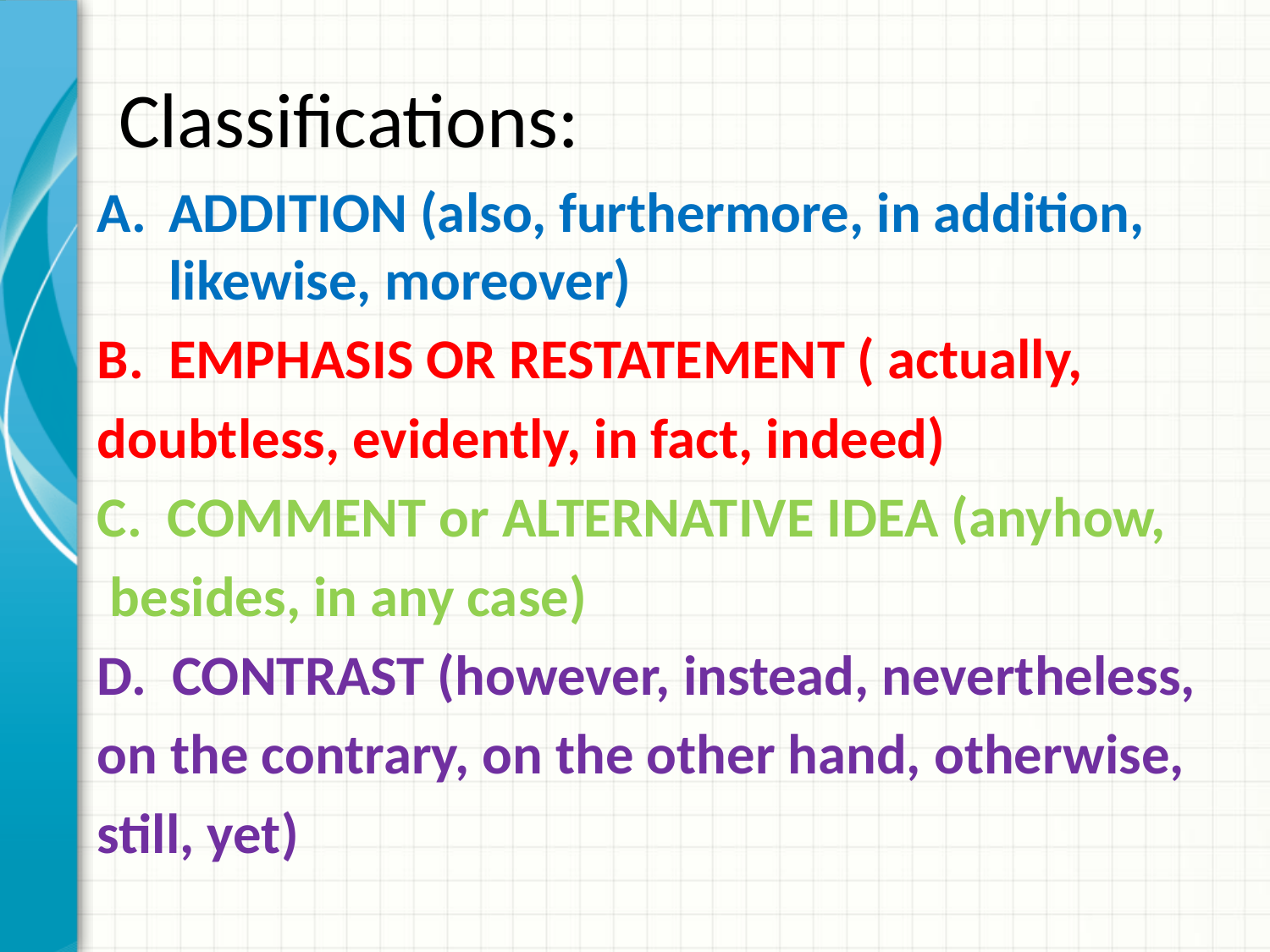

# Classifications:
ADDITION (also, furthermore, in addition, likewise, moreover)
EMPHASIS OR RESTATEMENT ( actually,
doubtless, evidently, in fact, indeed)
C.  COMMENT or ALTERNATIVE IDEA (anyhow,
 besides, in any case)
D.  CONTRAST (however, instead, nevertheless,
on the contrary, on the other hand, otherwise,
still, yet)